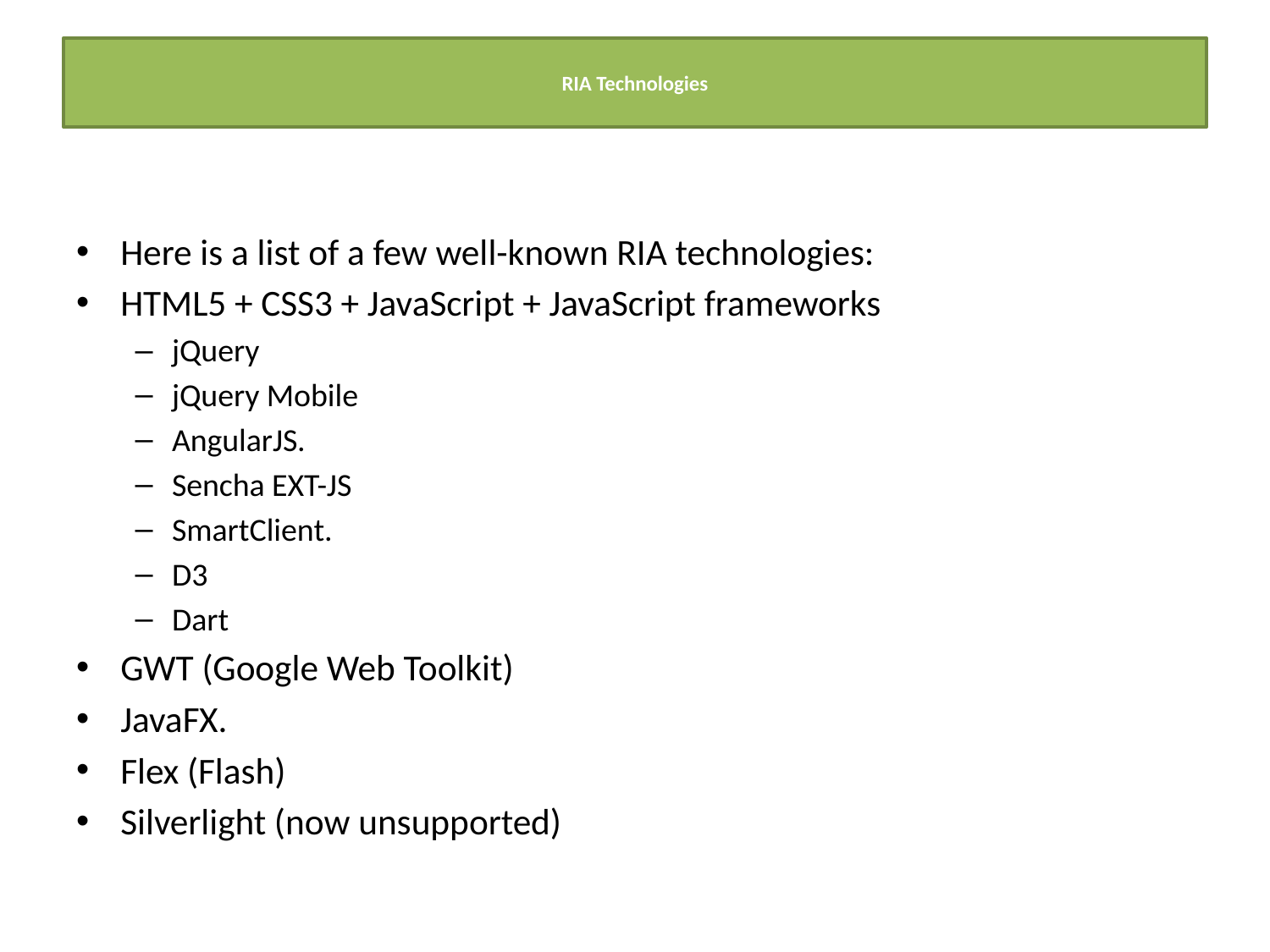

# RIA Technologies
Here is a list of a few well-known RIA technologies:
HTML5 + CSS3 + JavaScript + JavaScript frameworks
jQuery
jQuery Mobile
AngularJS.
Sencha EXT-JS
SmartClient.
D3
Dart
GWT (Google Web Toolkit)
JavaFX.
Flex (Flash)
Silverlight (now unsupported)